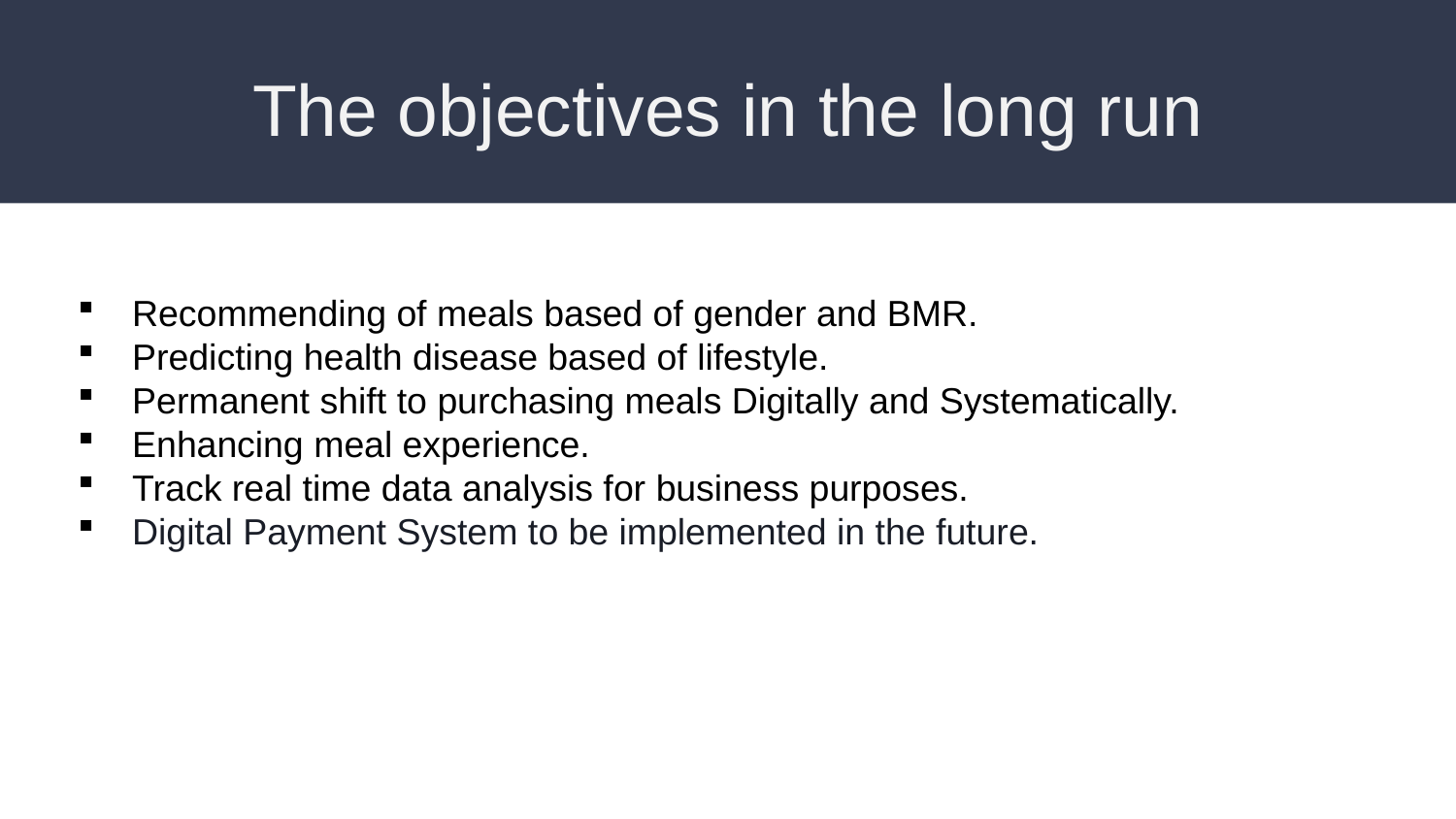

The objectives in the long run

Recommending of meals based of gender and BMR.
Predicting health disease based of lifestyle.
Permanent shift to purchasing meals Digitally and Systematically.
Enhancing meal experience.
Track real time data analysis for business purposes.
Digital Payment System to be implemented in the future.